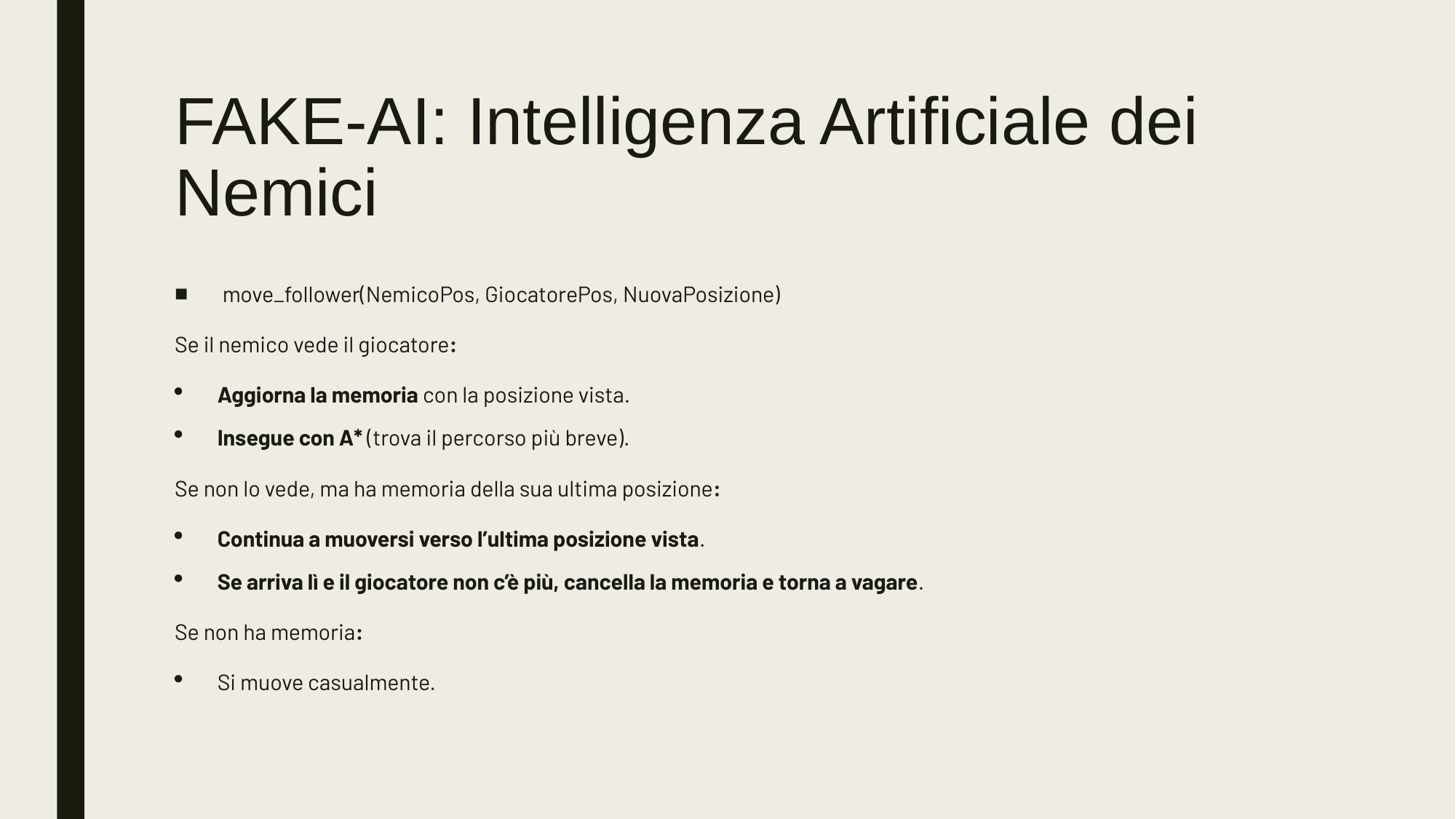

# FAKE-AI: Intelligenza Artificiale dei Nemici
move_follower(NemicoPos, GiocatorePos, NuovaPosizione)
Se il nemico vede il giocatore:
Aggiorna la memoria con la posizione vista.
Insegue con A* (trova il percorso più breve).
Se non lo vede, ma ha memoria della sua ultima posizione:
Continua a muoversi verso l’ultima posizione vista.
Se arriva lì e il giocatore non c’è più, cancella la memoria e torna a vagare.
Se non ha memoria:
Si muove casualmente.